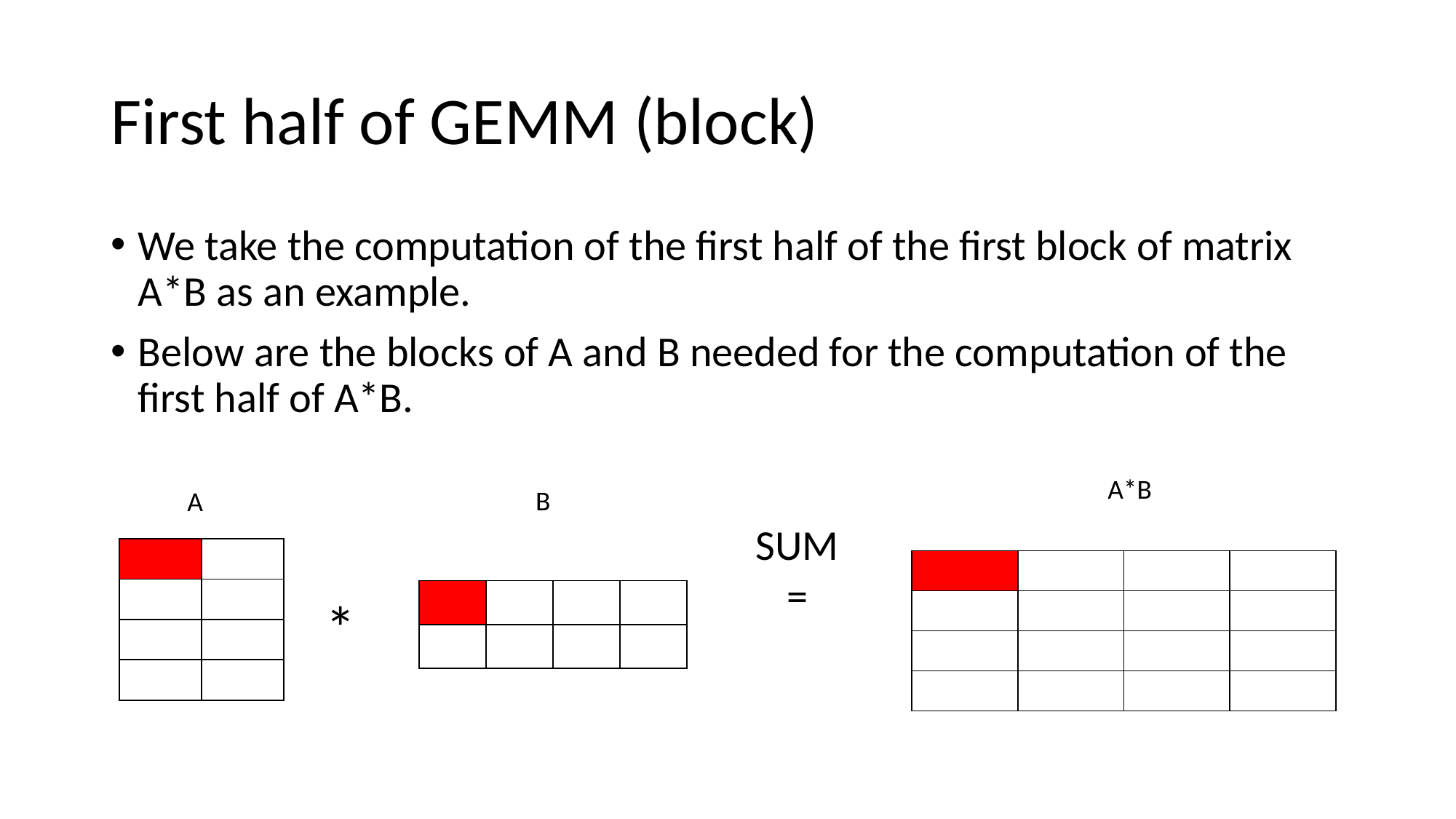

# First half of GEMM (block)
We take the computation of the first half of the first block of matrix A*B as an example.
Below are the blocks of A and B needed for the computation of the first half of A*B.
A*B
B
A
SUM
=
|  |  |
| --- | --- |
|  |  |
|  |  |
|  |  |
|  |  |  |  |
| --- | --- | --- | --- |
|  |  |  |  |
|  |  |  |  |
|  |  |  |  |
|  |  |  |  |
| --- | --- | --- | --- |
|  |  |  |  |
*